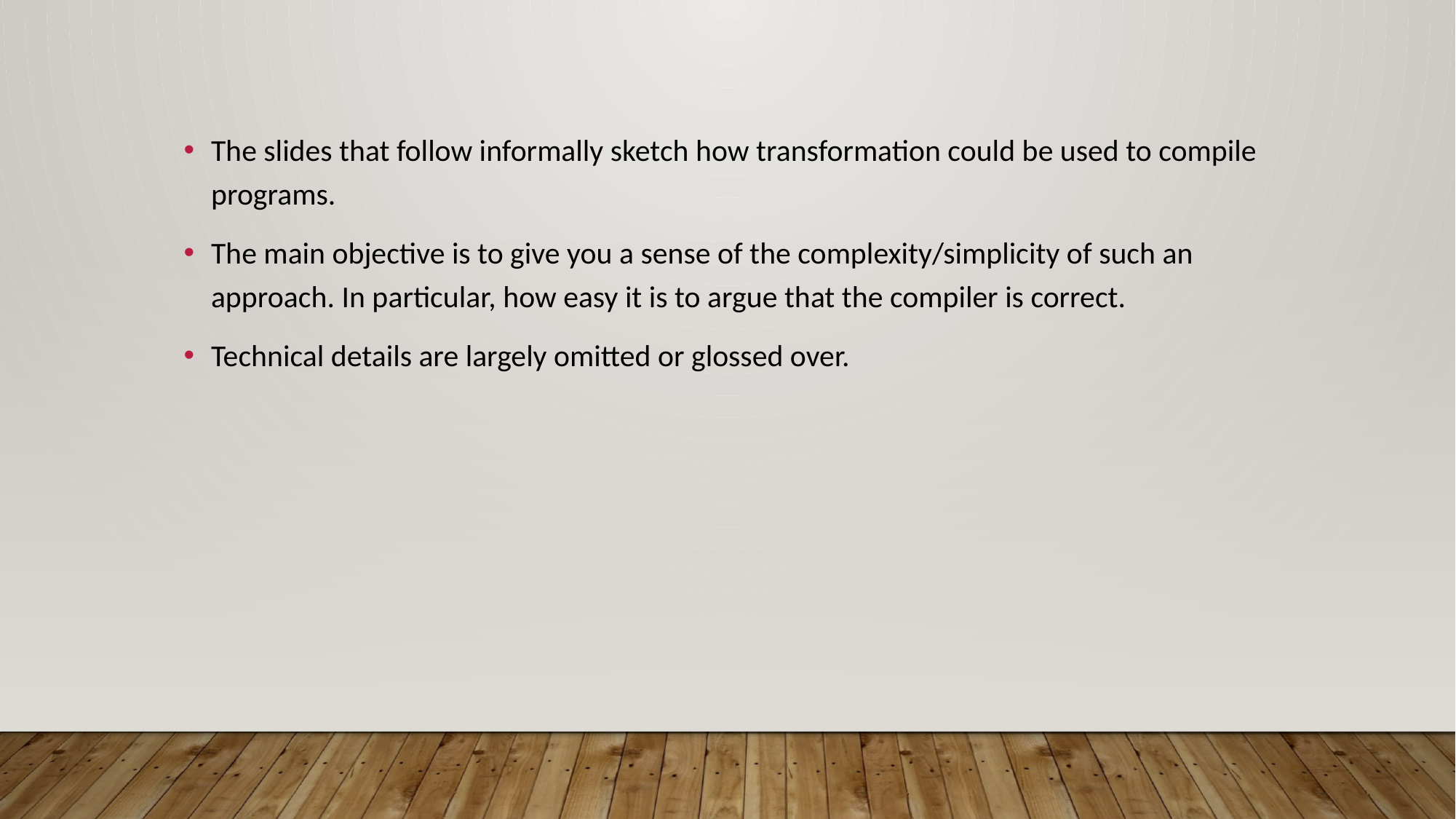

The slides that follow informally sketch how transformation could be used to compile programs.
The main objective is to give you a sense of the complexity/simplicity of such an approach. In particular, how easy it is to argue that the compiler is correct.
Technical details are largely omitted or glossed over.